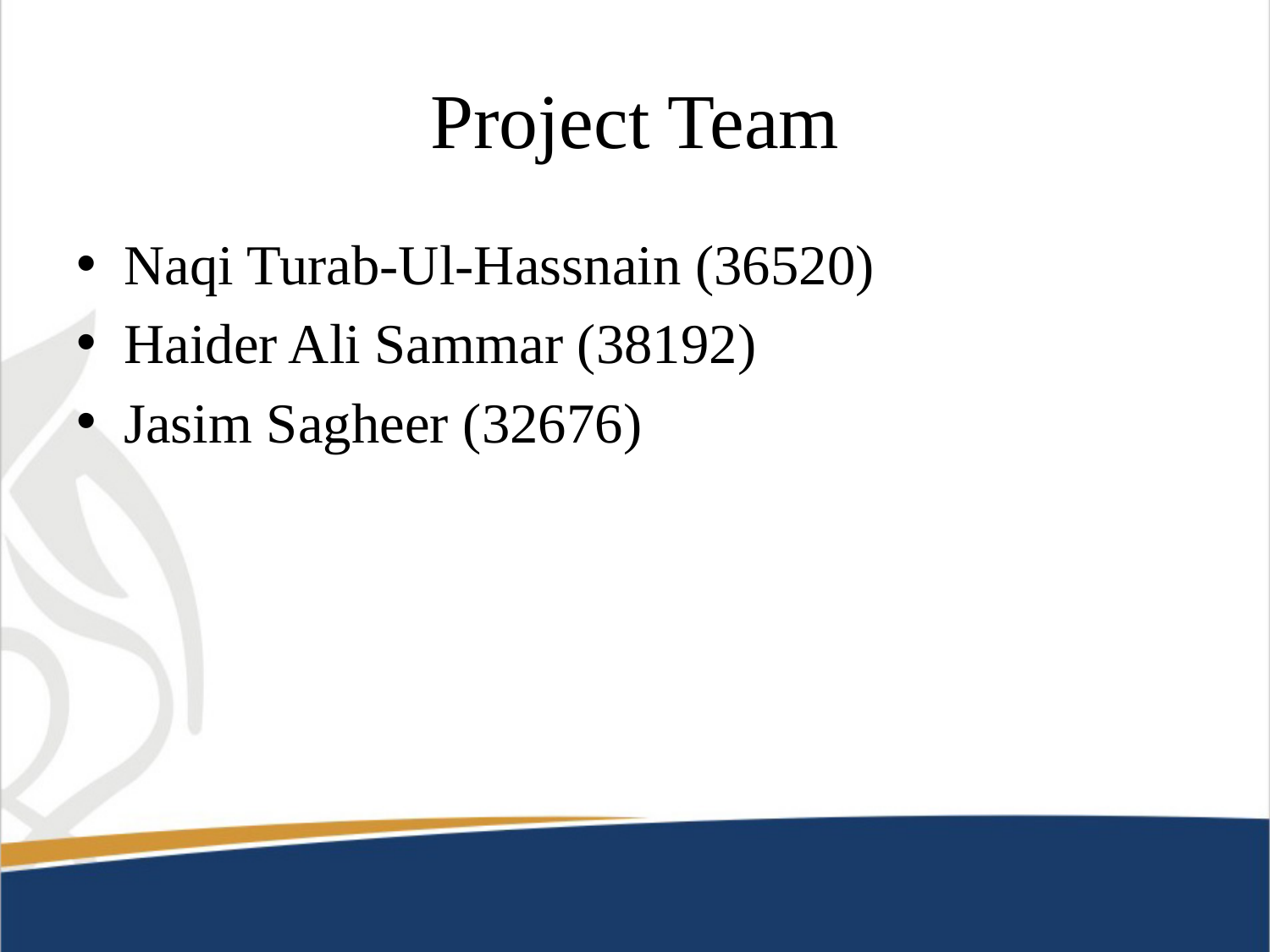

# Project Team
Naqi Turab-Ul-Hassnain (36520)
Haider Ali Sammar (38192)
Jasim Sagheer (32676)